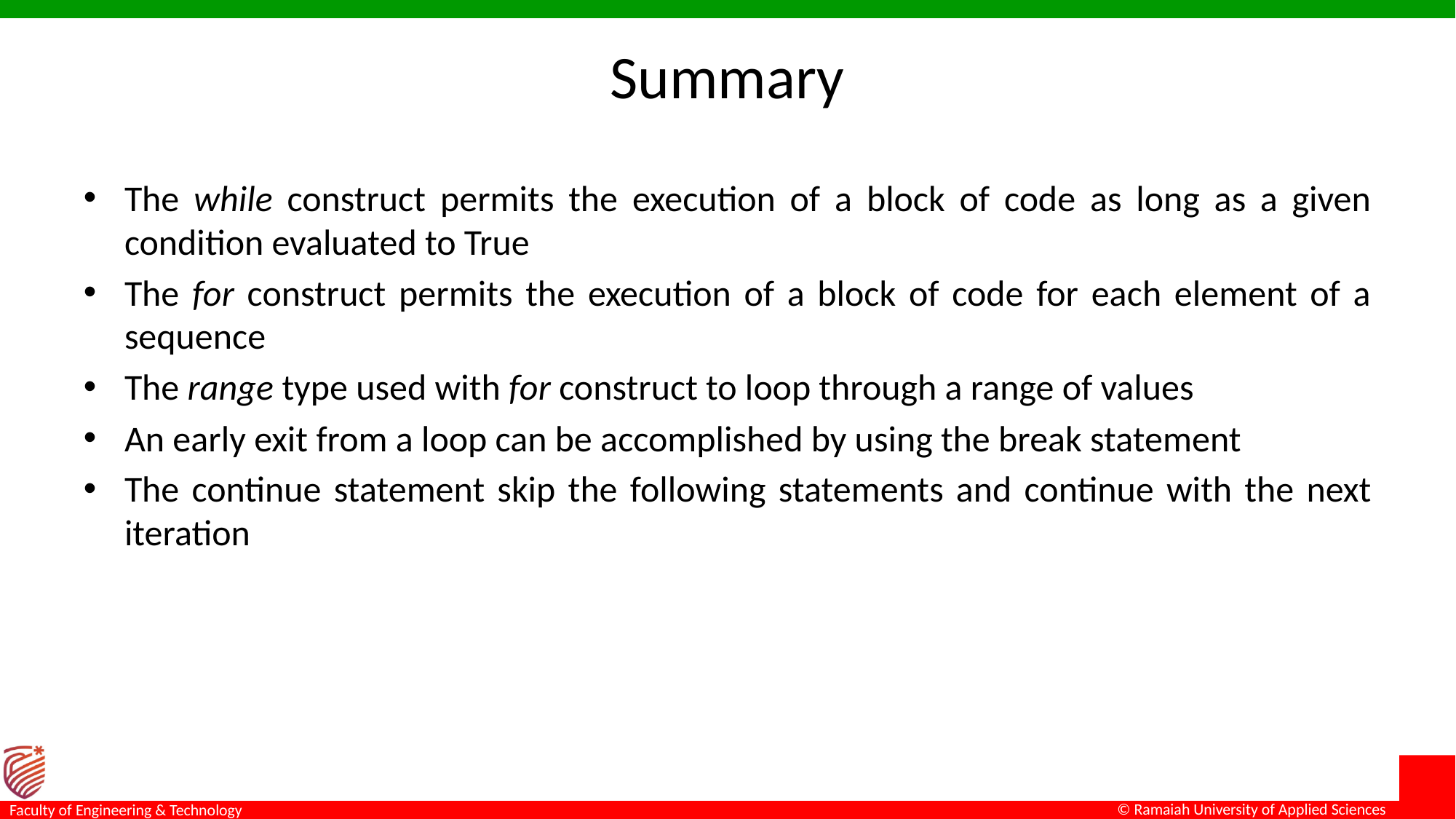

# Summary
The while construct permits the execution of a block of code as long as a given condition evaluated to True
The for construct permits the execution of a block of code for each element of a sequence
The range type used with for construct to loop through a range of values
An early exit from a loop can be accomplished by using the break statement
The continue statement skip the following statements and continue with the next iteration